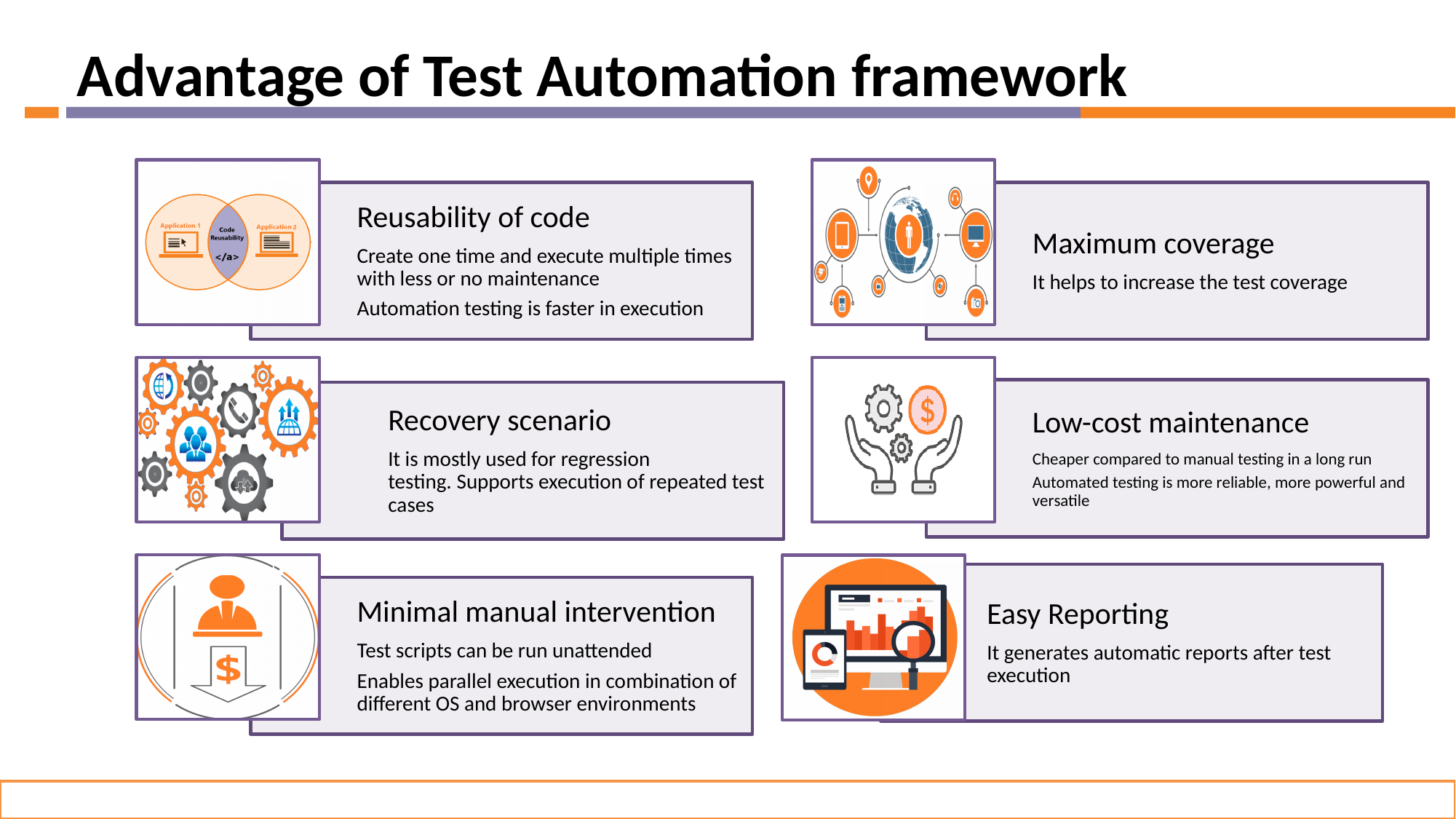

# Advantage of Test Automation framework
Reusability of code
Create one time and execute multiple times with less or no maintenance
Automation testing is faster in execution
Maximum coverage
It helps to increase the test coverage
Recovery scenario
It is mostly used for regression testing. Supports execution of repeated test cases
Low-cost maintenance
Cheaper compared to manual testing in a long run
Automated testing is more reliable, more powerful and versatile
Minimal manual intervention
Test scripts can be run unattended
Enables parallel execution in combination of different OS and browser environments
Easy Reporting
It generates automatic reports after test execution